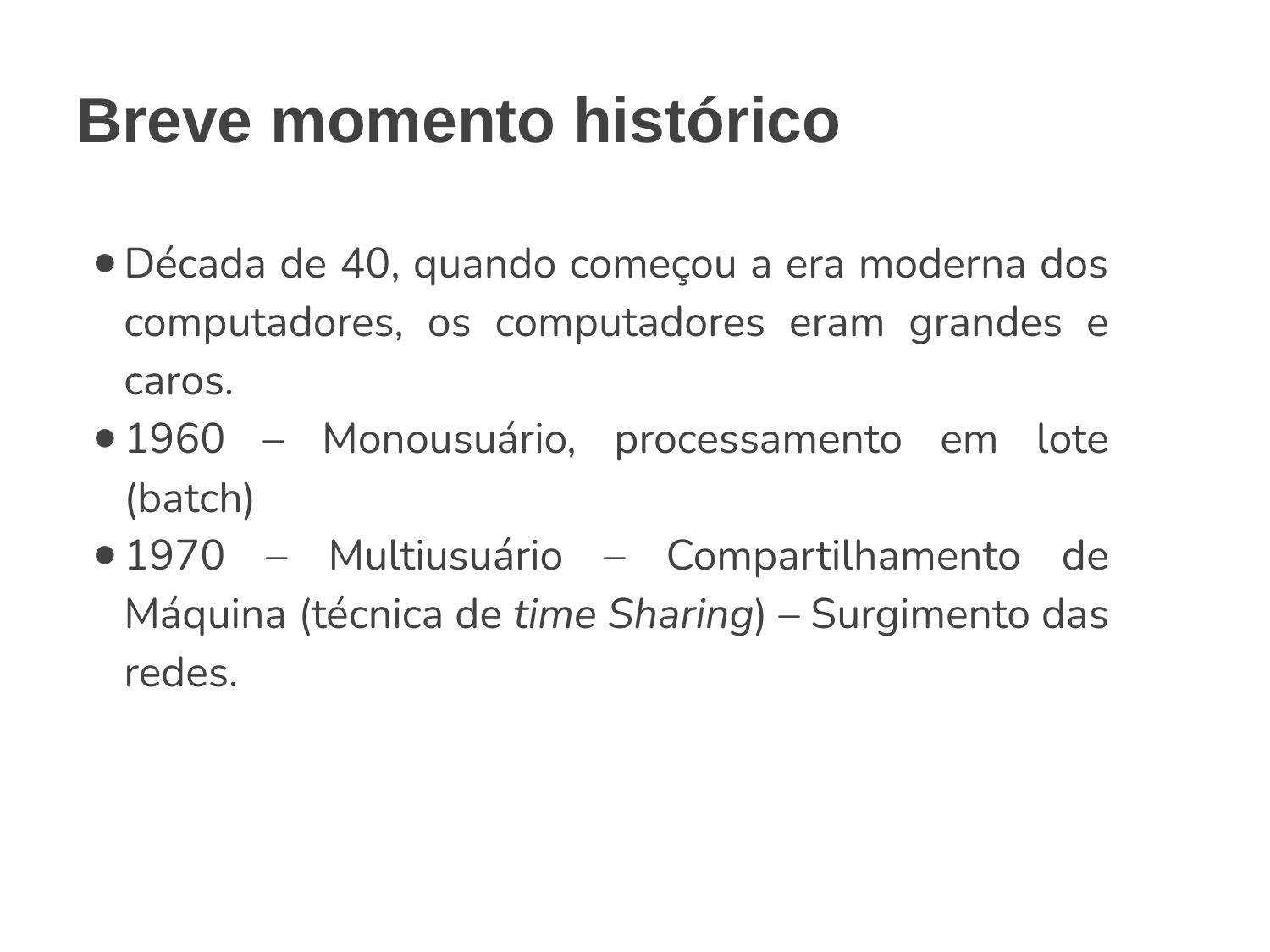

# Breve momento histórico
Década de 40, quando começou a era moderna dos computadores, os computadores eram grandes e caros.
1960 – Monousuário, processamento em lote (batch)
1970 – Multiusuário – Compartilhamento de Máquina (técnica de time Sharing) – Surgimento das redes.